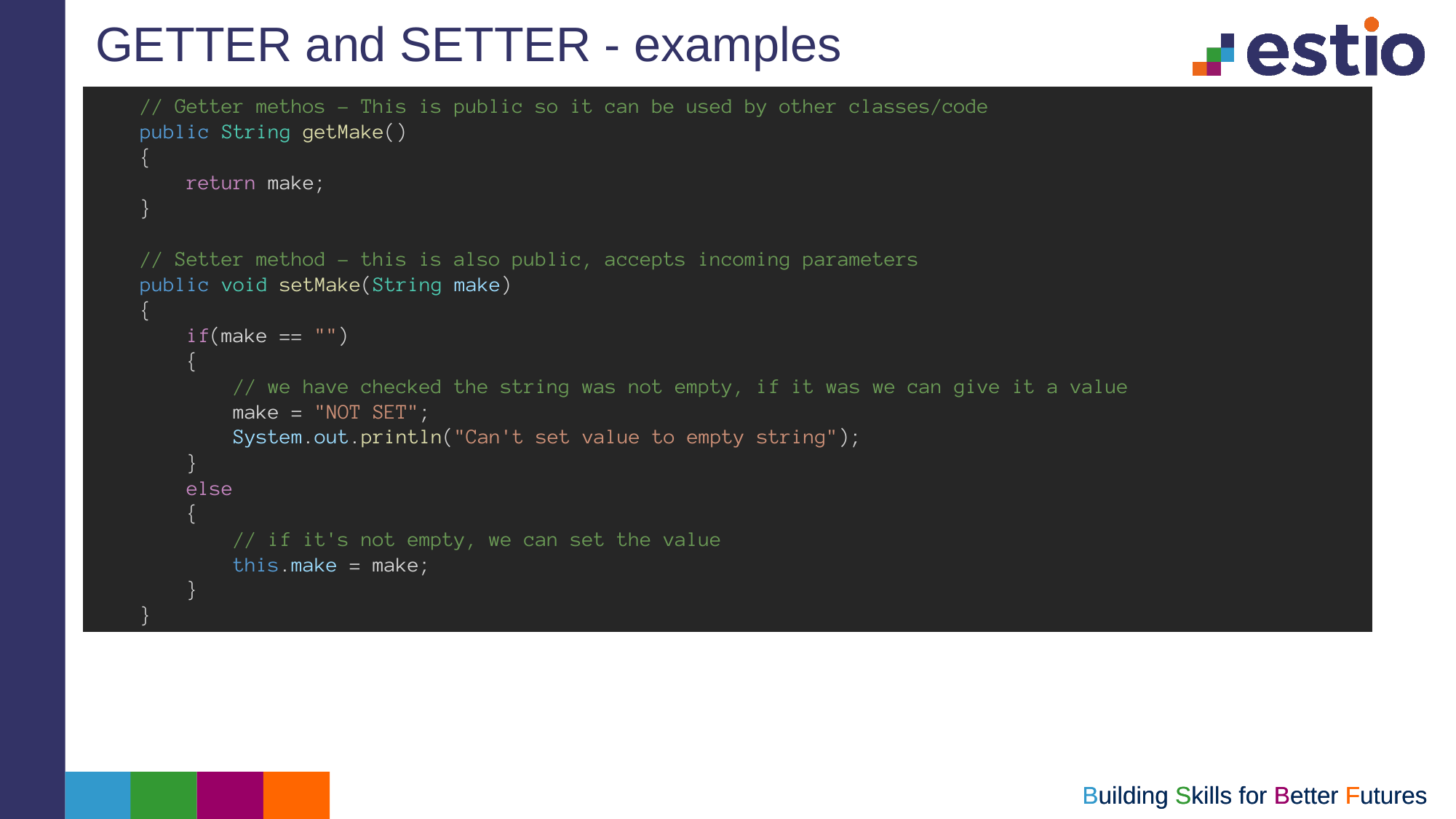

# GETTER and SETTER - examples
    // Getter methos - This is public so it can be used by other classes/code
    public String getMake()
    {
        return make;
    }
    // Setter method - this is also public, accepts incoming parameters
    public void setMake(String make)
    {
        if(make == "")
        {
            // we have checked the string was not empty, if it was we can give it a value
            make = "NOT SET";
            System.out.println("Can't set value to empty string");
        }
        else
        {
            // if it's not empty, we can set the value
            this.make = make;
        }
    }